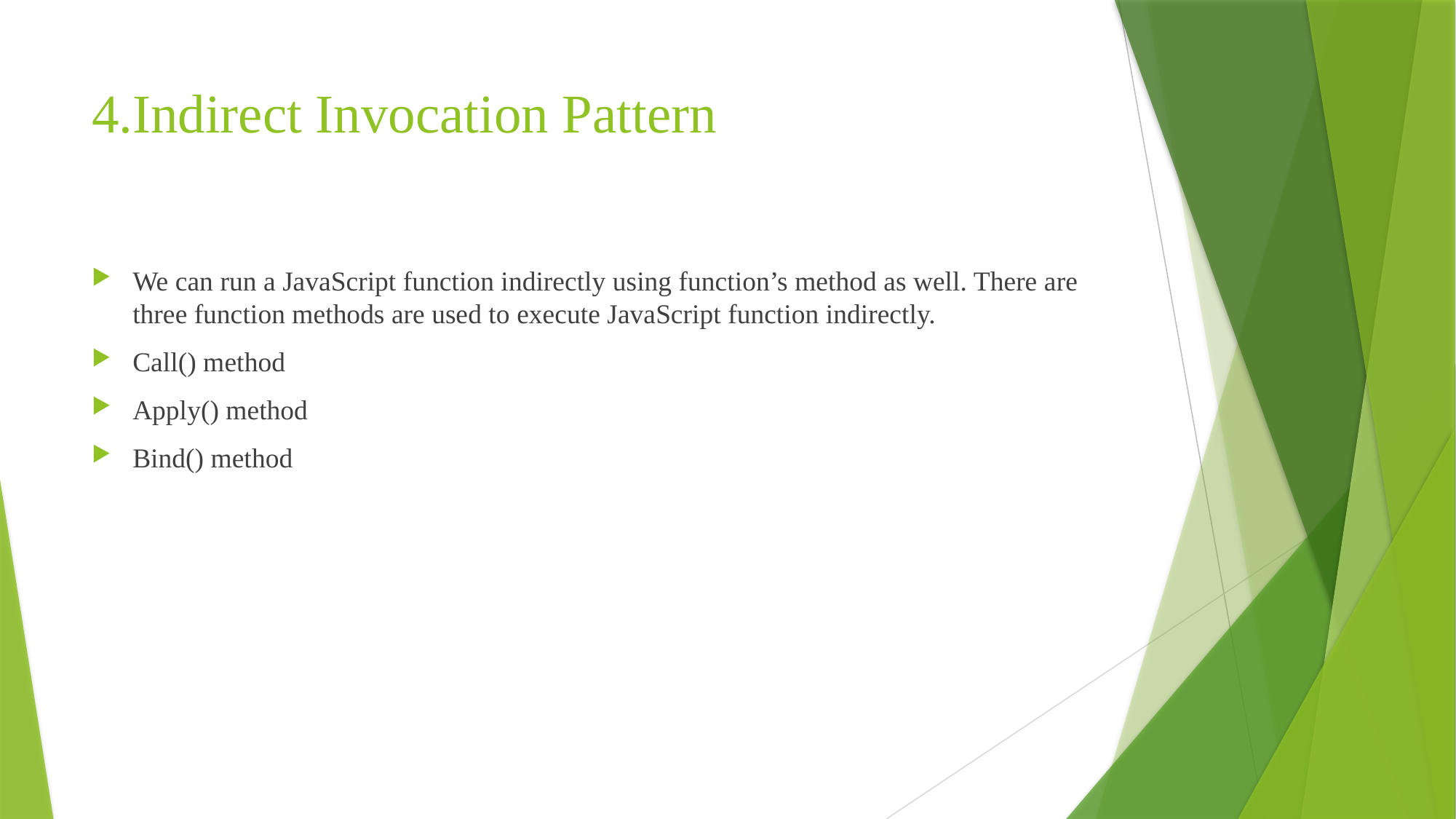

# 4.Indirect Invocation Pattern
We can run a JavaScript function indirectly using function’s method as well. There are three function methods are used to execute JavaScript function indirectly.
Call() method
Apply() method
Bind() method